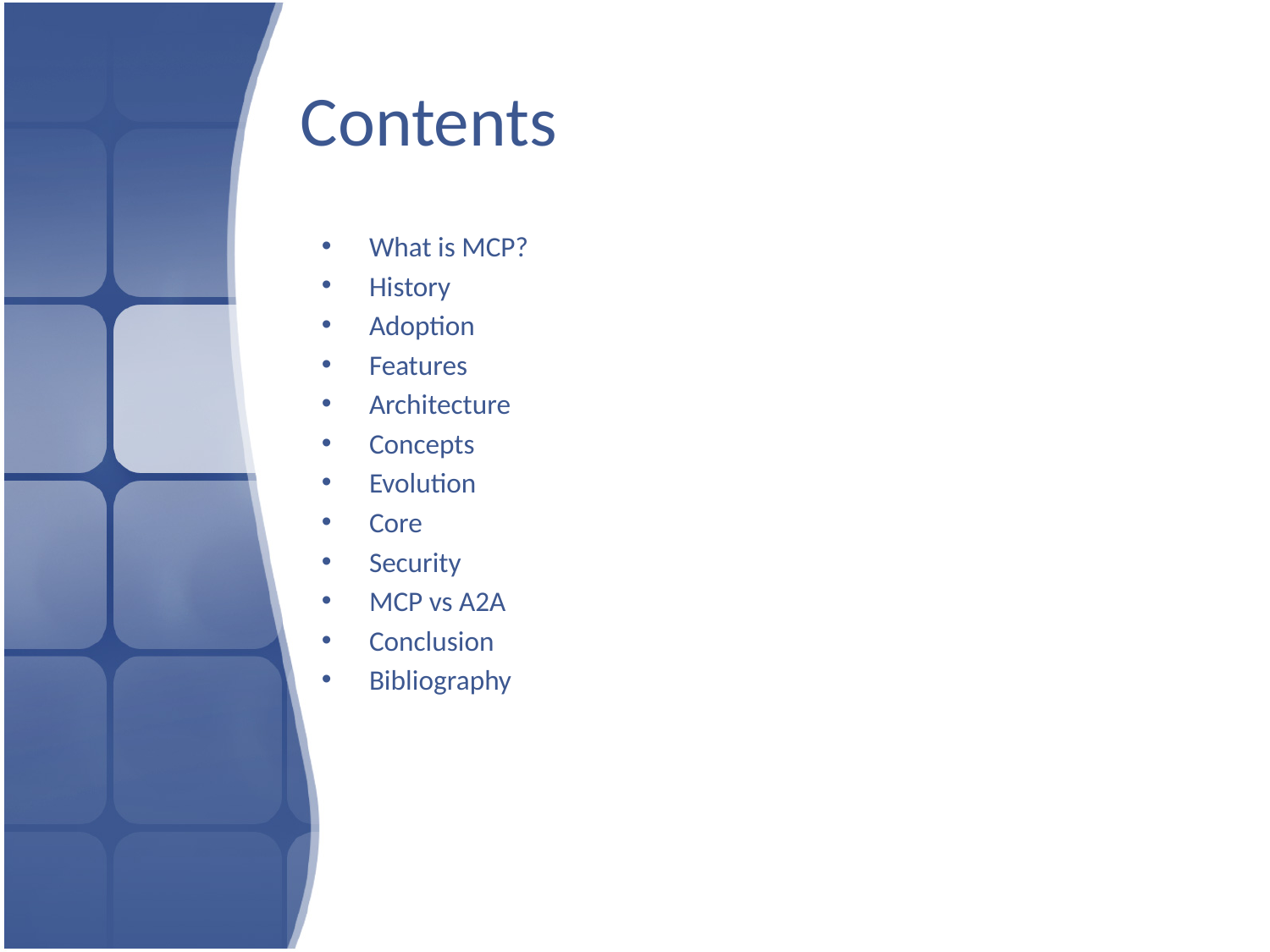

# Contents
What is MCP?
History
Adoption
Features
Architecture
Concepts
Evolution
Core
Security
MCP vs A2A
Conclusion
Bibliography